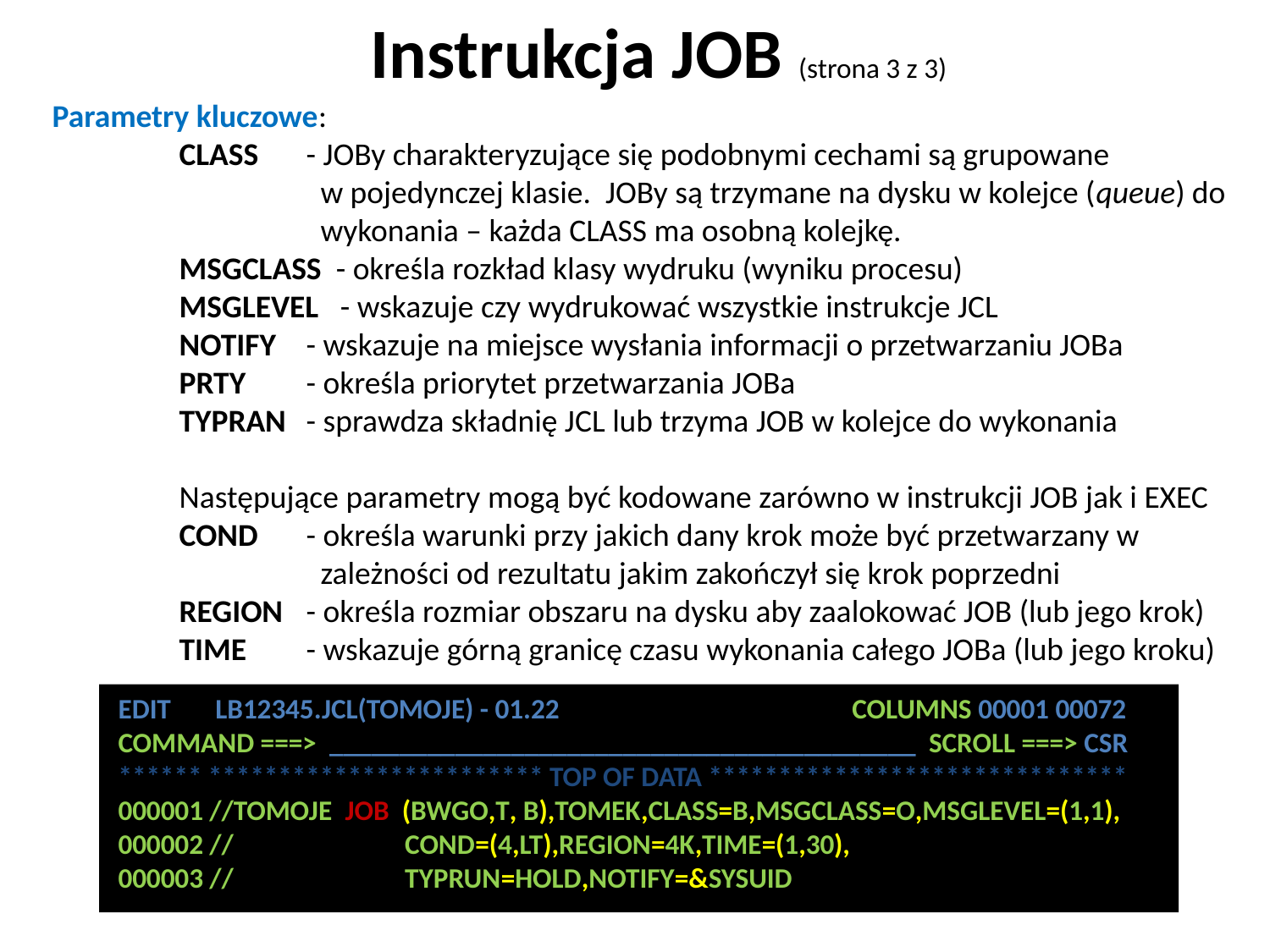

Instrukcja JOB (strona 3 z 3)
Parametry kluczowe:
	CLASS	- JOBy charakteryzujące się podobnymi cechami są grupowane
		  w pojedynczej klasie.  JOBy są trzymane na dysku w kolejce (queue) do
		  wykonania – każda CLASS ma osobną kolejkę.
	MSGCLASS  - określa rozkład klasy wydruku (wyniku procesu)
	MSGLEVEL   - wskazuje czy wydrukować wszystkie instrukcje JCL
	NOTIFY	- wskazuje na miejsce wysłania informacji o przetwarzaniu JOBa
	PRTY	- określa priorytet przetwarzania JOBa
	TYPRAN	- sprawdza składnię JCL lub trzyma JOB w kolejce do wykonania

	Następujące parametry mogą być kodowane zarówno w instrukcji JOB jak i EXEC
	COND	- określa warunki przy jakich dany krok może być przetwarzany w
		  zależności od rezultatu jakim zakończył się krok poprzedni
	REGION	- określa rozmiar obszaru na dysku aby zaalokować JOB (lub jego krok)
	TIME	- wskazuje górną granicę czasu wykonania całego JOBa (lub jego kroku)
# EDIT       LB12345.JCL(TOMOJE) - 01.22                                              Columns 00001 00072 Command ===>  __________________________________________  Scroll ===> CSR ****** ************************ Top of Data ****************************** 000001 //TOMOJE  JOB  (BWGO,T, B),TOMEK,CLASS=B,MSGCLASS=O,MSGLEVEL=(1,1), 000002 //                           COND=(4,LT),REGION=4K,TIME=(1,30), 000003 //                           TYPRUN=HOLD,NOTIFY=&SYSUID